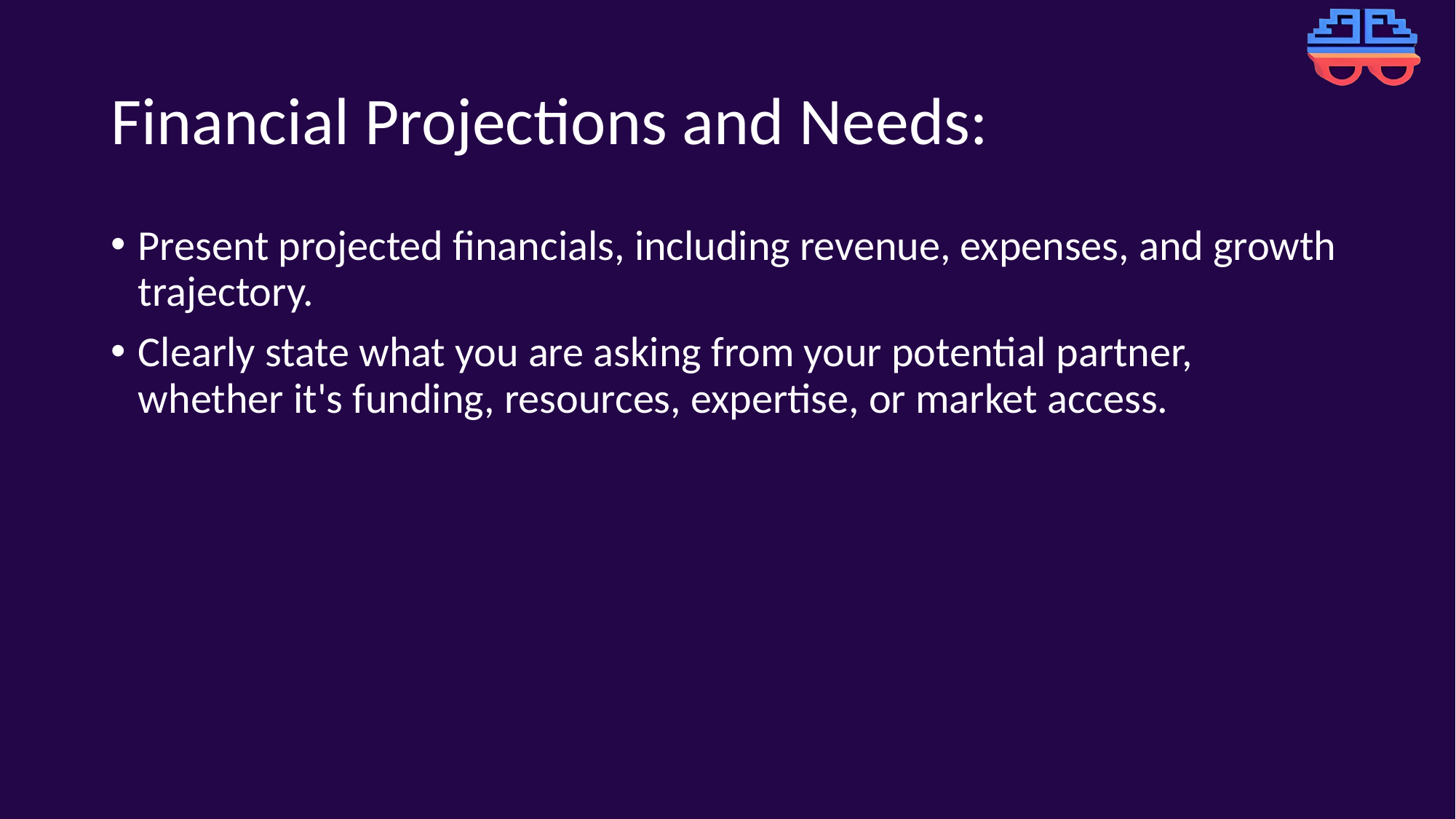

# Financial Projections and Needs:
Present projected financials, including revenue, expenses, and growth trajectory.
Clearly state what you are asking from your potential partner, whether it's funding, resources, expertise, or market access.